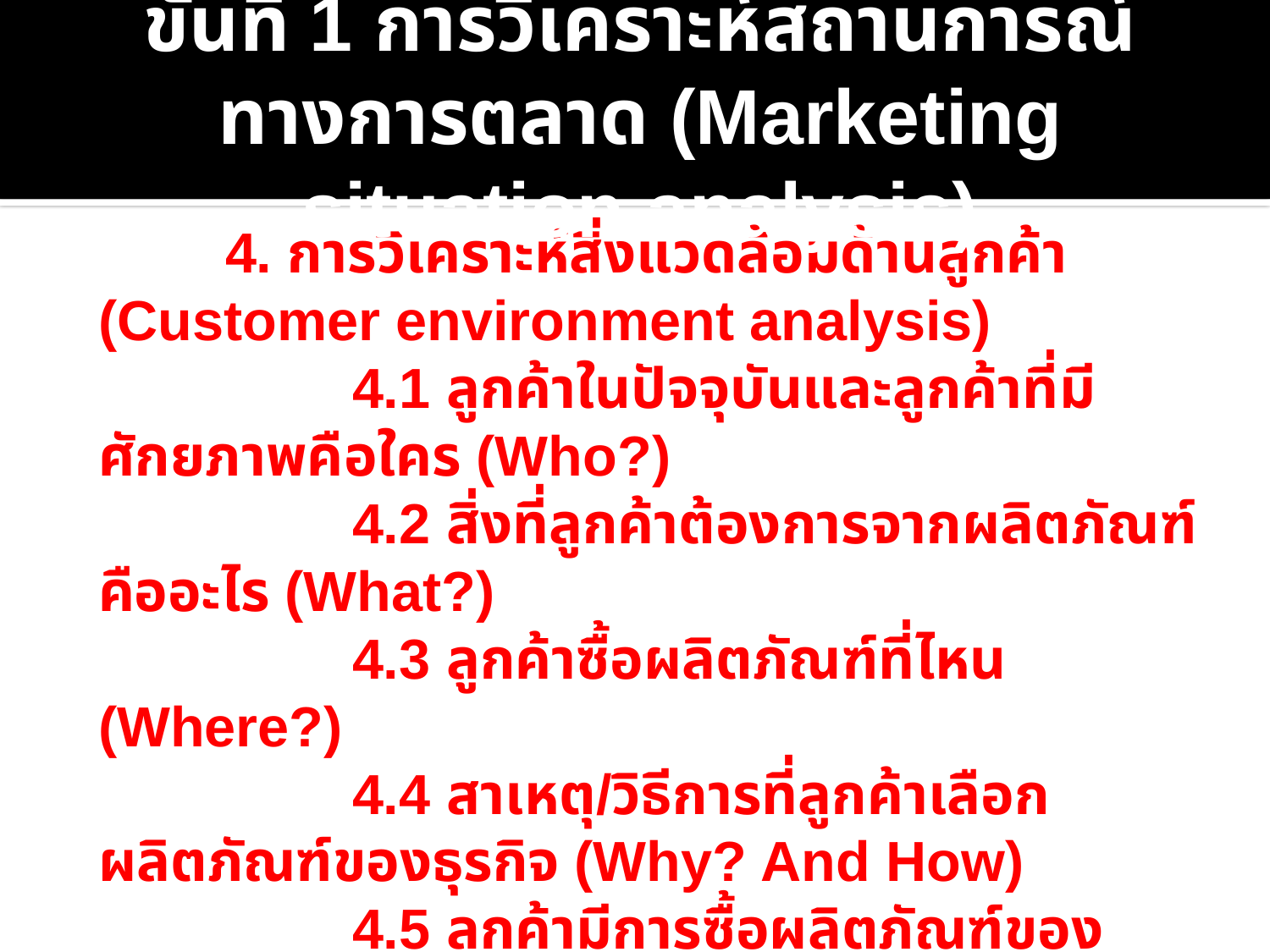

# ขั้นที่ 1 การวิเคราะห์สถานการณ์ทางการตลาด (Marketing situation analysis)
		4. การวิเคราะห์สิ่งแวดล้อมด้านลูกค้า (Customer environment analysis)
			4.1 ลูกค้าในปัจจุบันและลูกค้าที่มีศักยภาพคือใคร (Who?)
			4.2 สิ่งที่ลูกค้าต้องการจากผลิตภัณฑ์คืออะไร (What?)
			4.3 ลูกค้าซื้อผลิตภัณฑ์ที่ไหน (Where?)
			4.4 สาเหตุ/วิธีการที่ลูกค้าเลือกผลิตภัณฑ์ของธุรกิจ (Why? And How)
			4.5 ลูกค้ามีการซื้อผลิตภัณฑ์ของธุรกิจเมื่อใด (When?)
			4.6 สาเหตุที่ลูกค้าที่มีศักยภาพไม่ซื้อผลิตภัณฑ์ของธุรกิจ (Why?)